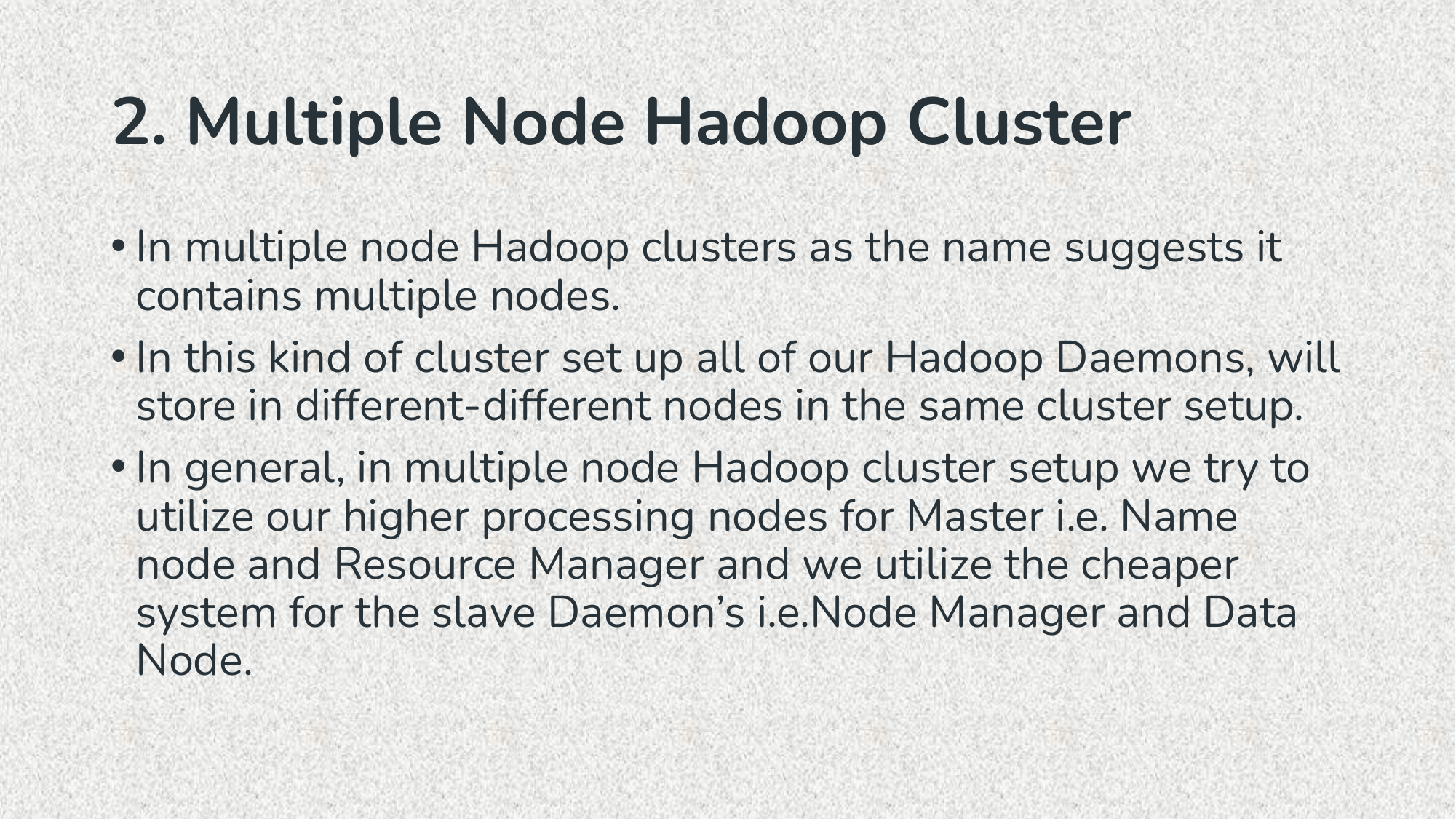

# 2. Multiple Node Hadoop Cluster
In multiple node Hadoop clusters as the name suggests it contains multiple nodes.
In this kind of cluster set up all of our Hadoop Daemons, will store in different-different nodes in the same cluster setup.
In general, in multiple node Hadoop cluster setup we try to utilize our higher processing nodes for Master i.e. Name node and Resource Manager and we utilize the cheaper system for the slave Daemon’s i.e.Node Manager and Data Node.